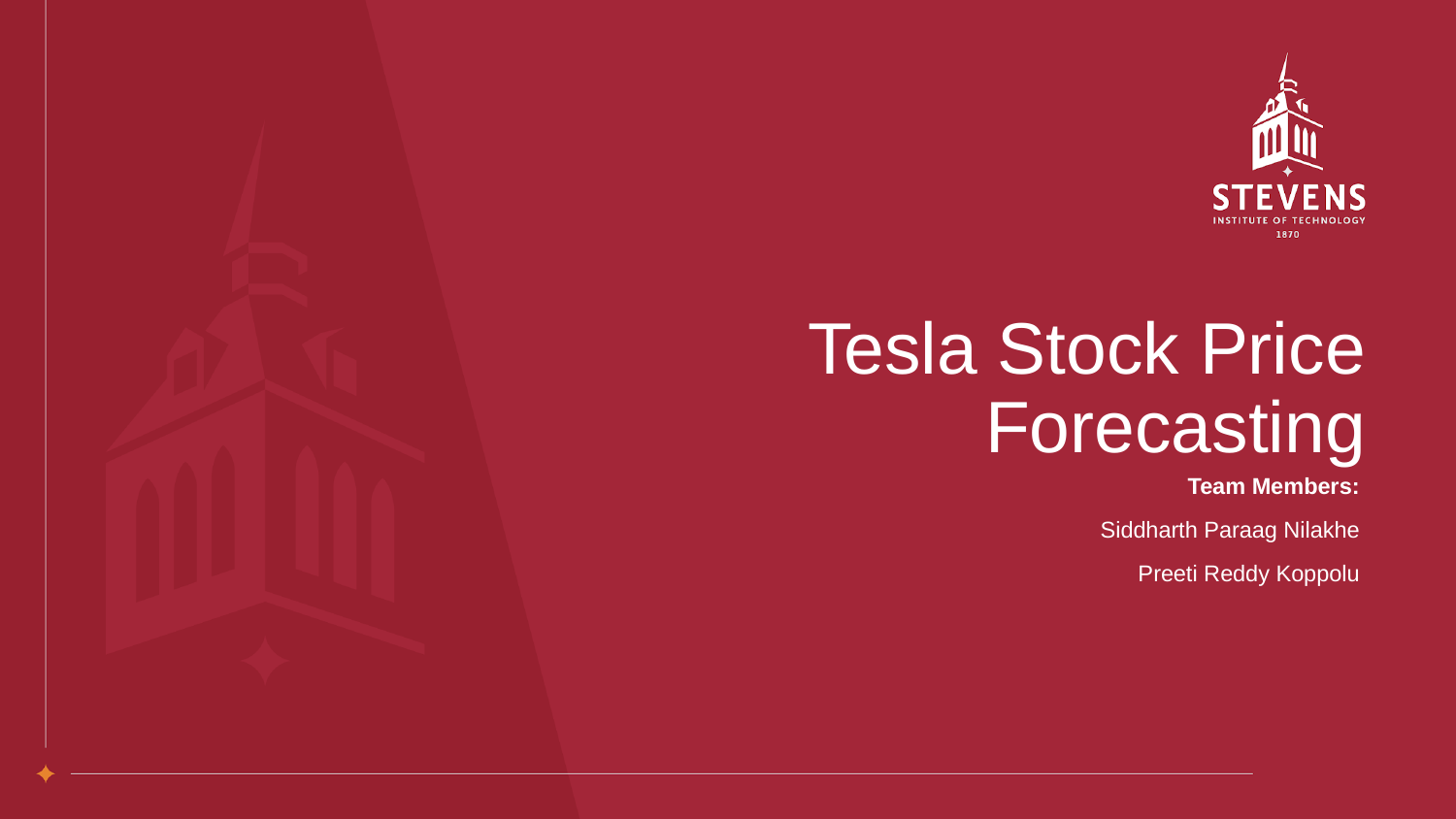

# Tesla Stock Price Forecasting
Team Members:
Siddharth Paraag Nilakhe
Preeti Reddy Koppolu